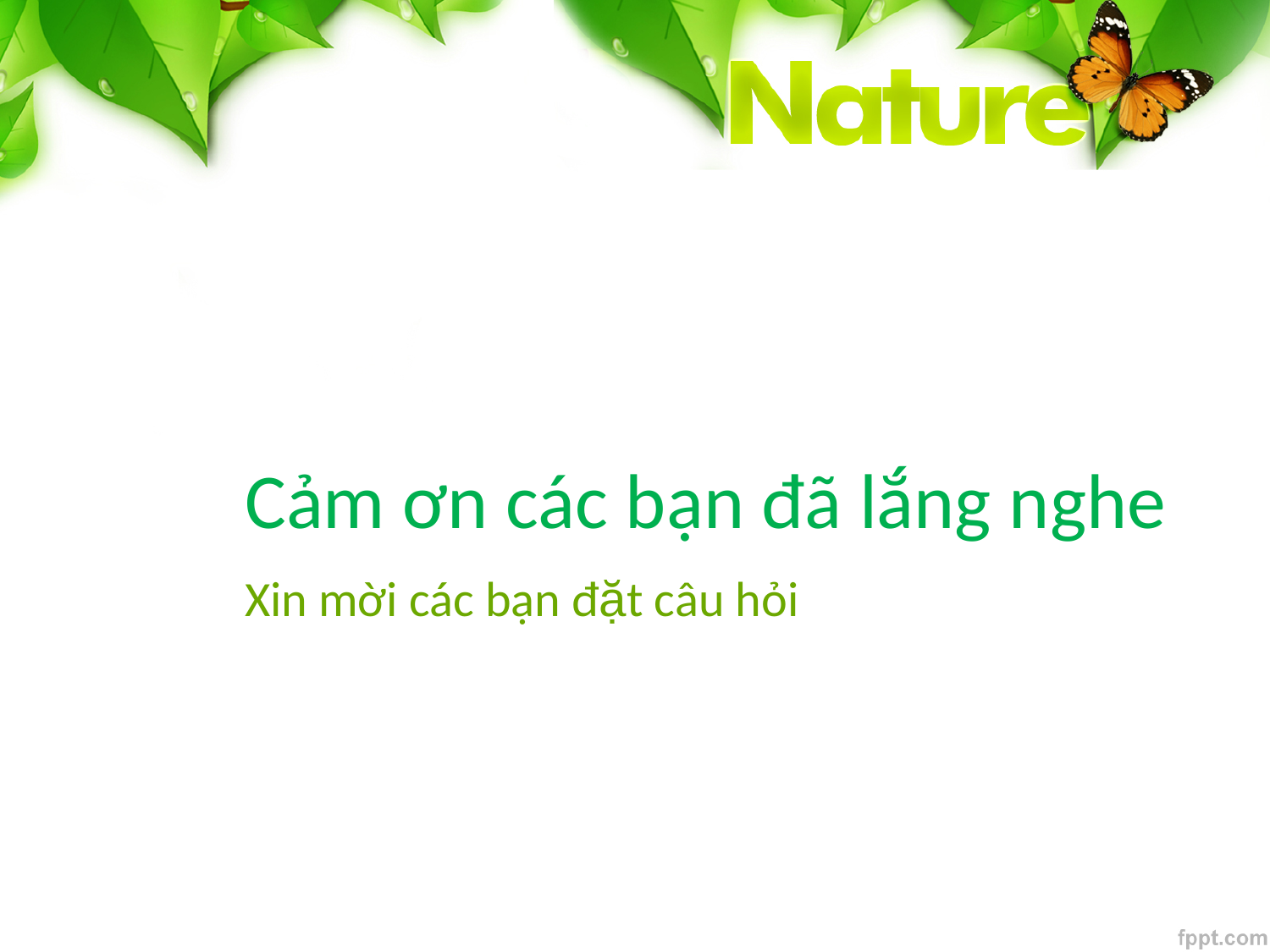

# Cảm ơn các bạn đã lắng nghe
Xin mời các bạn đặt câu hỏi